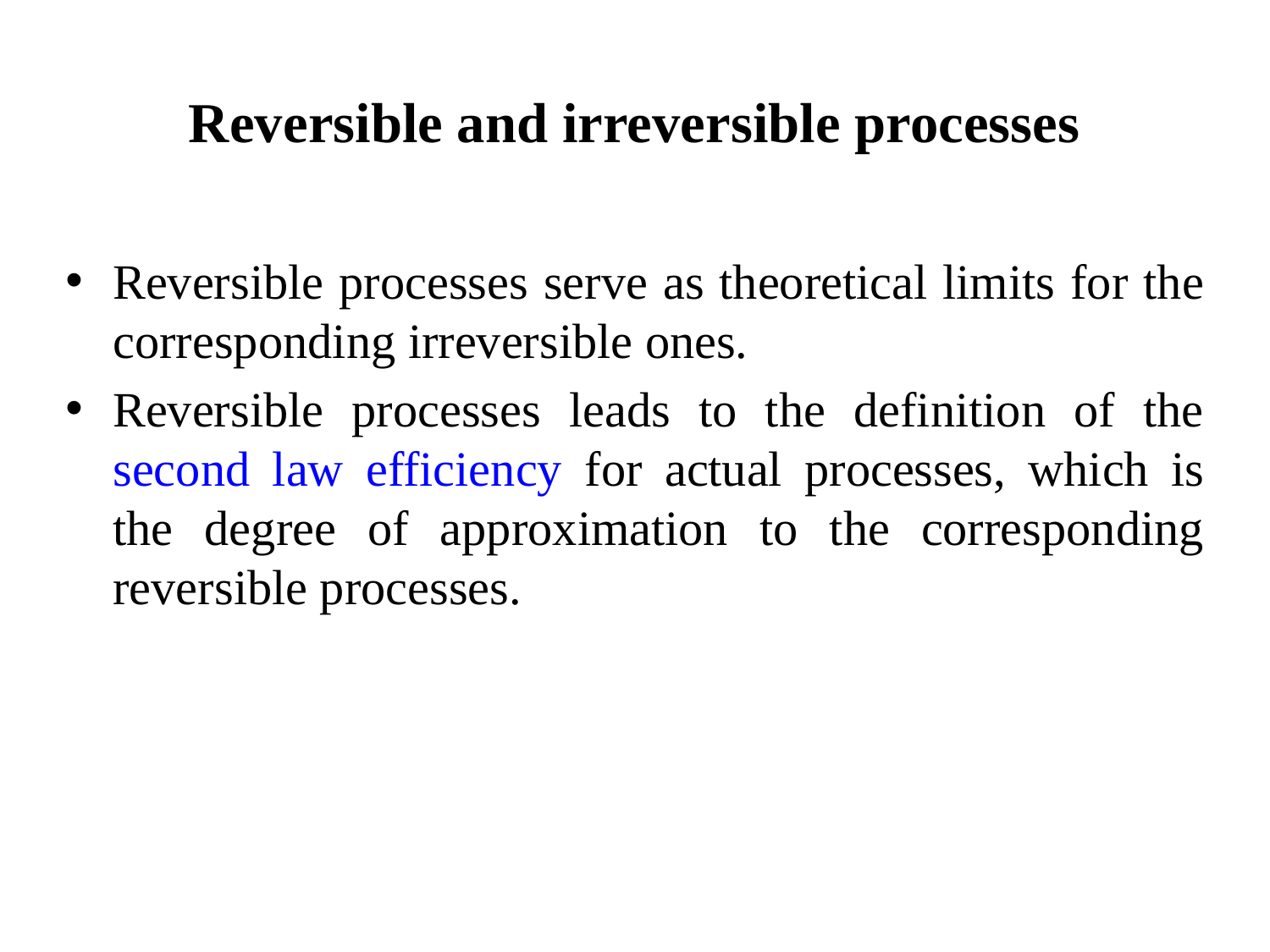

Reversible and irreversible processes
Reversible processes serve as theoretical limits for the corresponding irreversible ones.
Reversible processes leads to the definition of the second law efficiency for actual processes, which is the degree of approximation to the corresponding reversible processes.